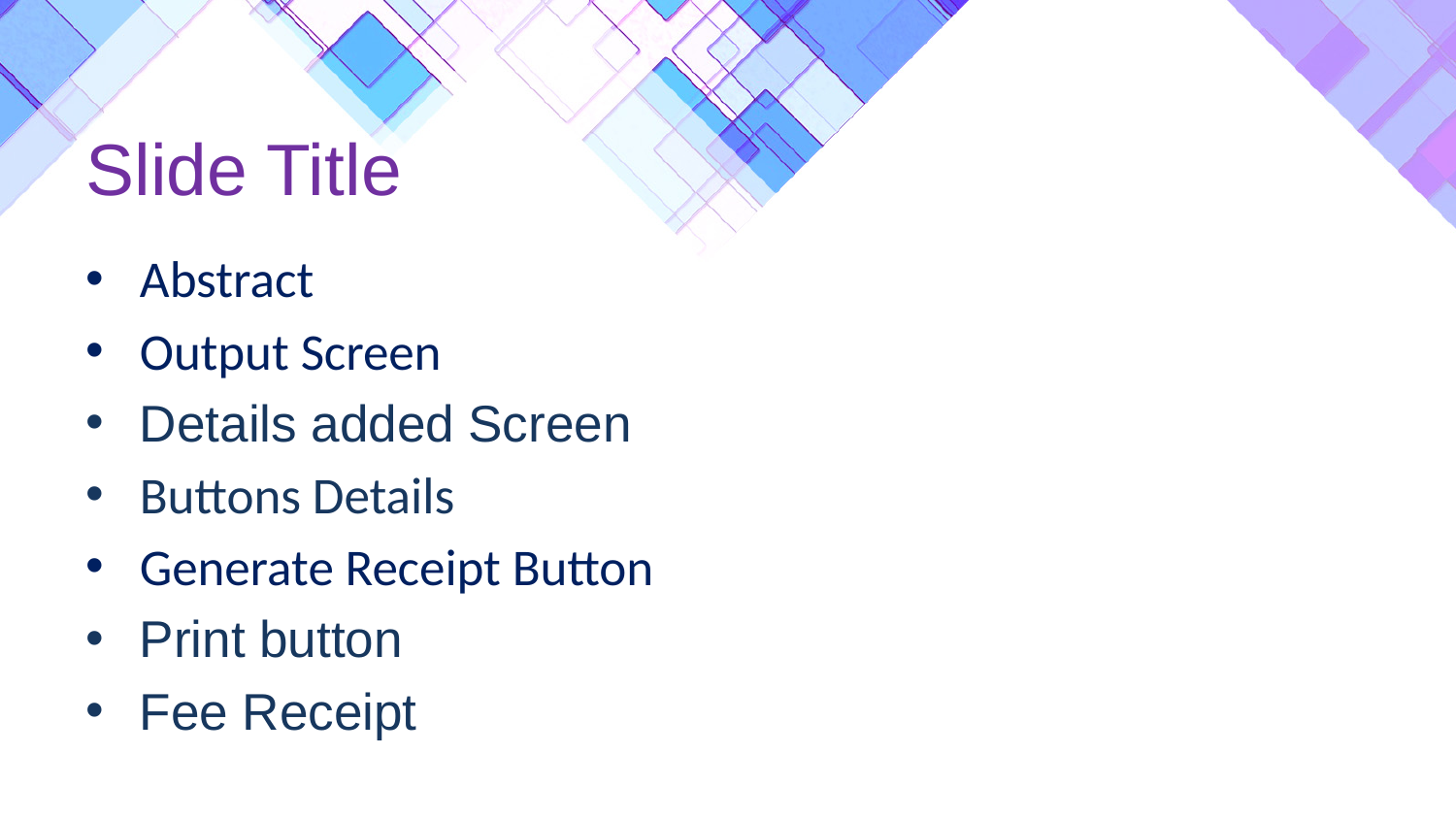

# Slide Title
Abstract
Output Screen
Details added Screen
Buttons Details
Generate Receipt Button
Print button
Fee Receipt